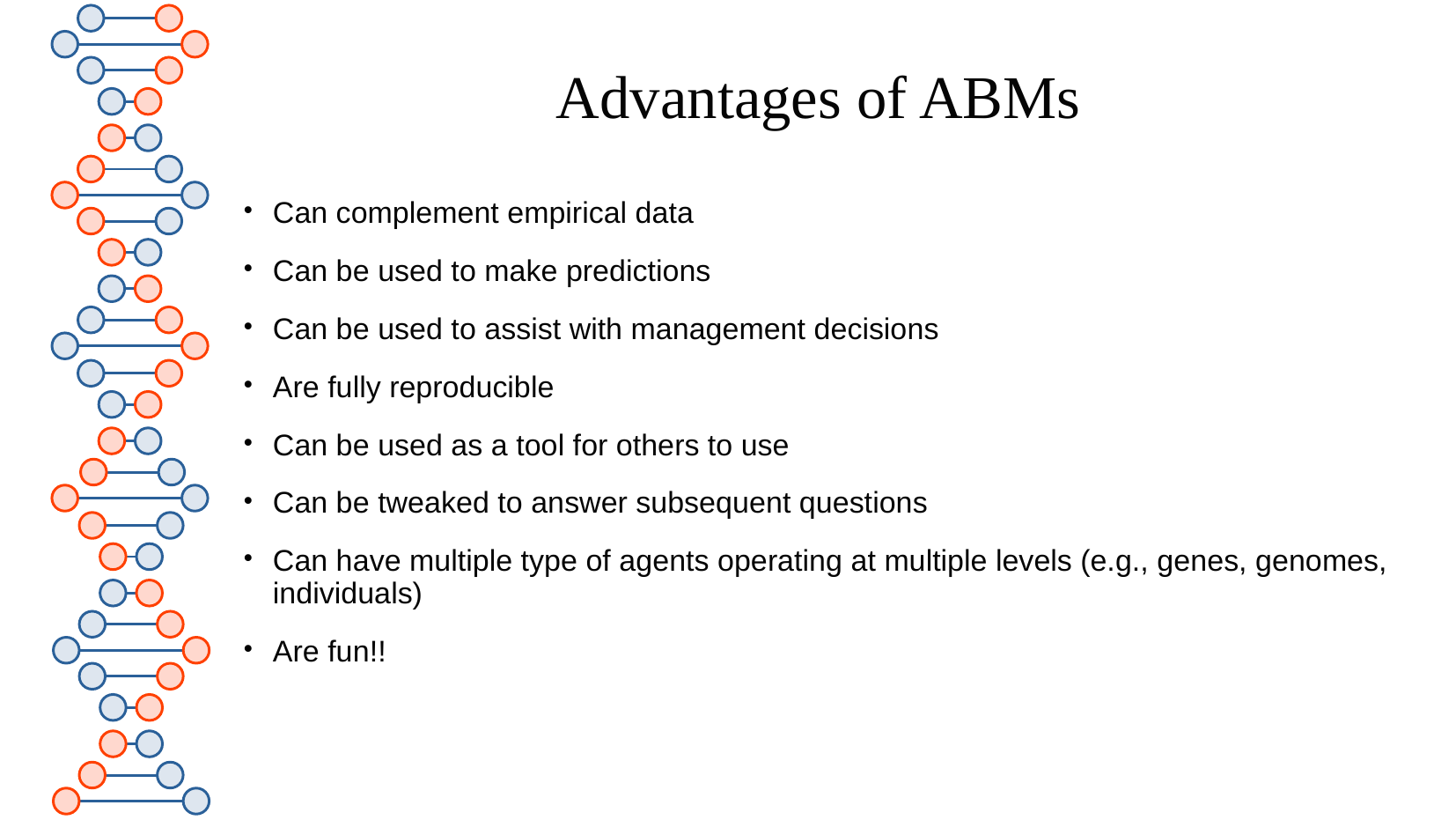

# Advantages of ABMs
Can complement empirical data
Can be used to make predictions
Can be used to assist with management decisions
Are fully reproducible
Can be used as a tool for others to use
Can be tweaked to answer subsequent questions
Can have multiple type of agents operating at multiple levels (e.g., genes, genomes, individuals)
Are fun!!